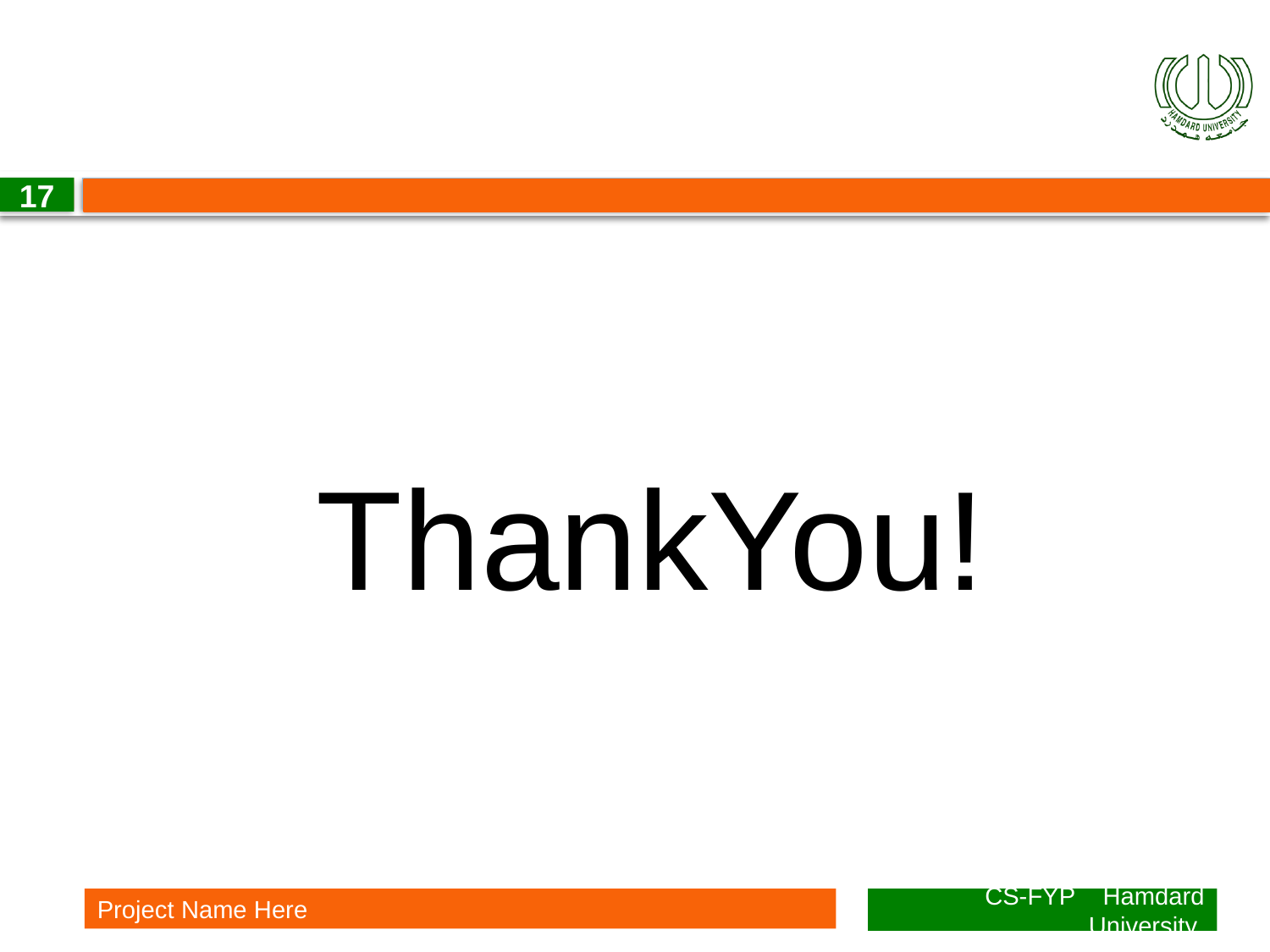

17

ThankYou!
Project Name Here
CS-FYP    Hamdard University